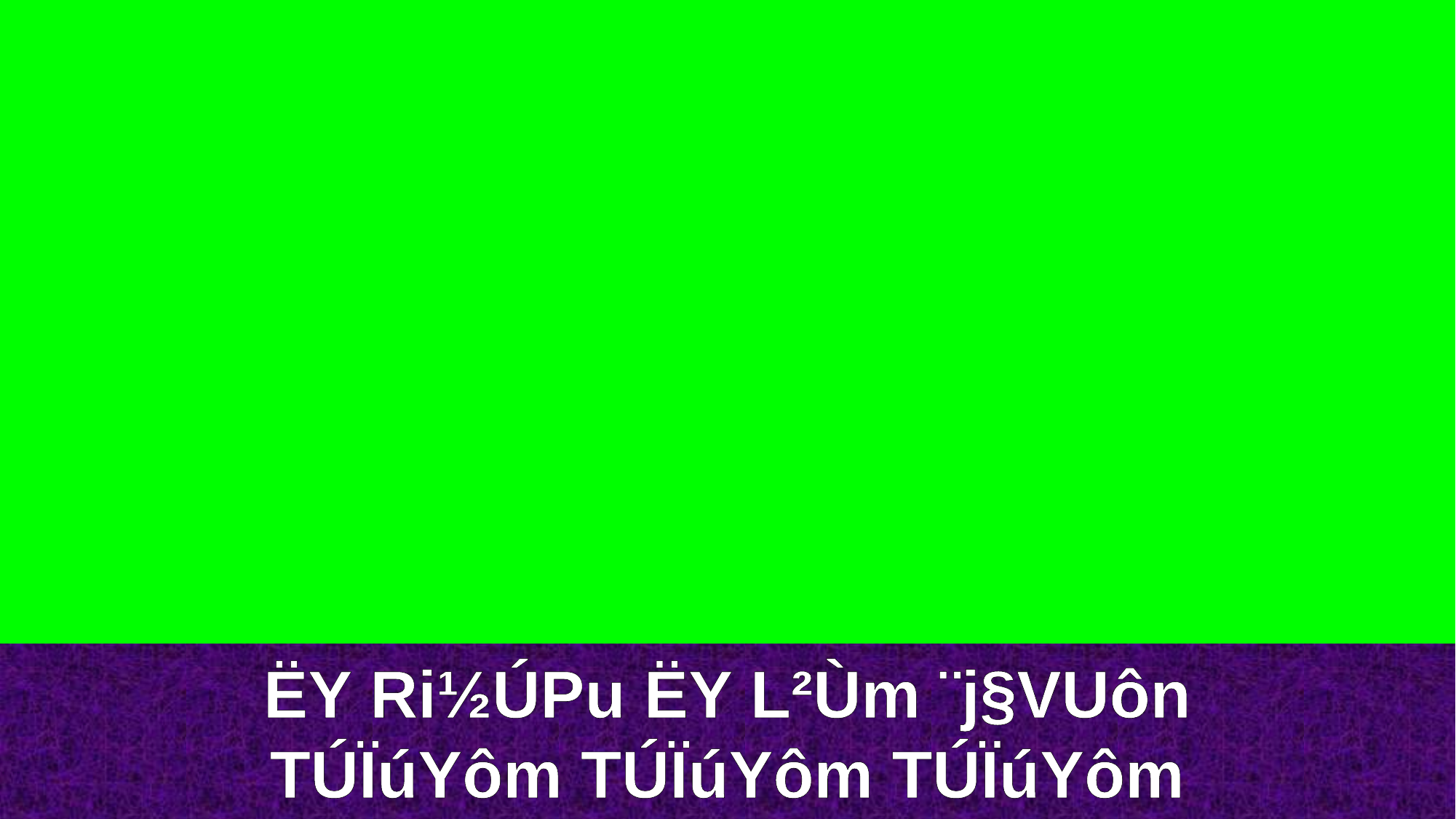

ËY Ri½ÚPu ËY L²Ùm ¨j§VUôn
TÚÏúYôm TÚÏúYôm TÚÏúYôm